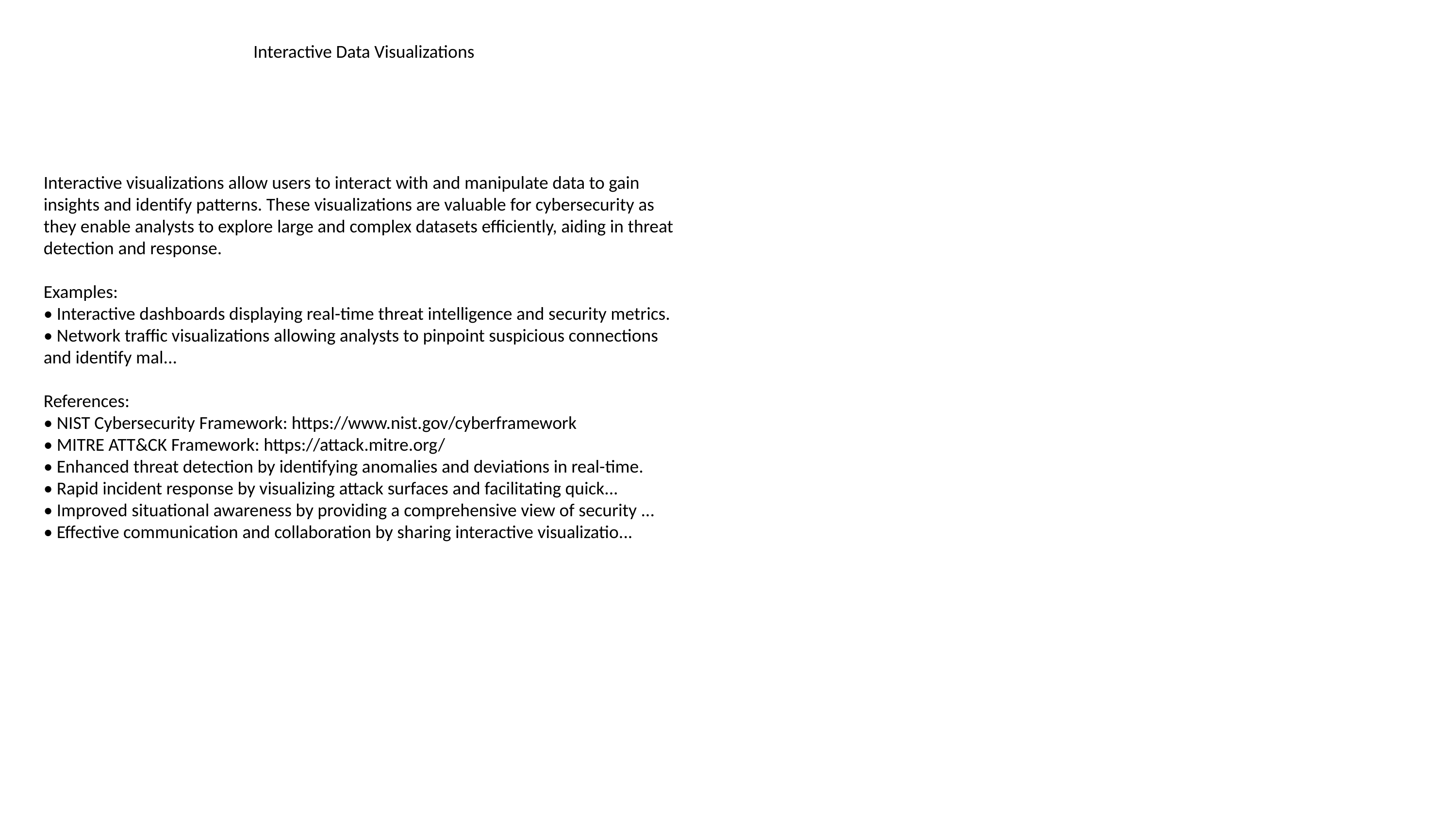

#
Interactive Data Visualizations

Interactive visualizations allow users to interact with and manipulate data to gain insights and identify patterns. These visualizations are valuable for cybersecurity as they enable analysts to explore large and complex datasets efficiently, aiding in threat detection and response.
Examples:
• Interactive dashboards displaying real-time threat intelligence and security metrics.
• Network traffic visualizations allowing analysts to pinpoint suspicious connections and identify mal...
References:
• NIST Cybersecurity Framework: https://www.nist.gov/cyberframework
• MITRE ATT&CK Framework: https://attack.mitre.org/
• Enhanced threat detection by identifying anomalies and deviations in real-time.
• Rapid incident response by visualizing attack surfaces and facilitating quick...
• Improved situational awareness by providing a comprehensive view of security ...
• Effective communication and collaboration by sharing interactive visualizatio...